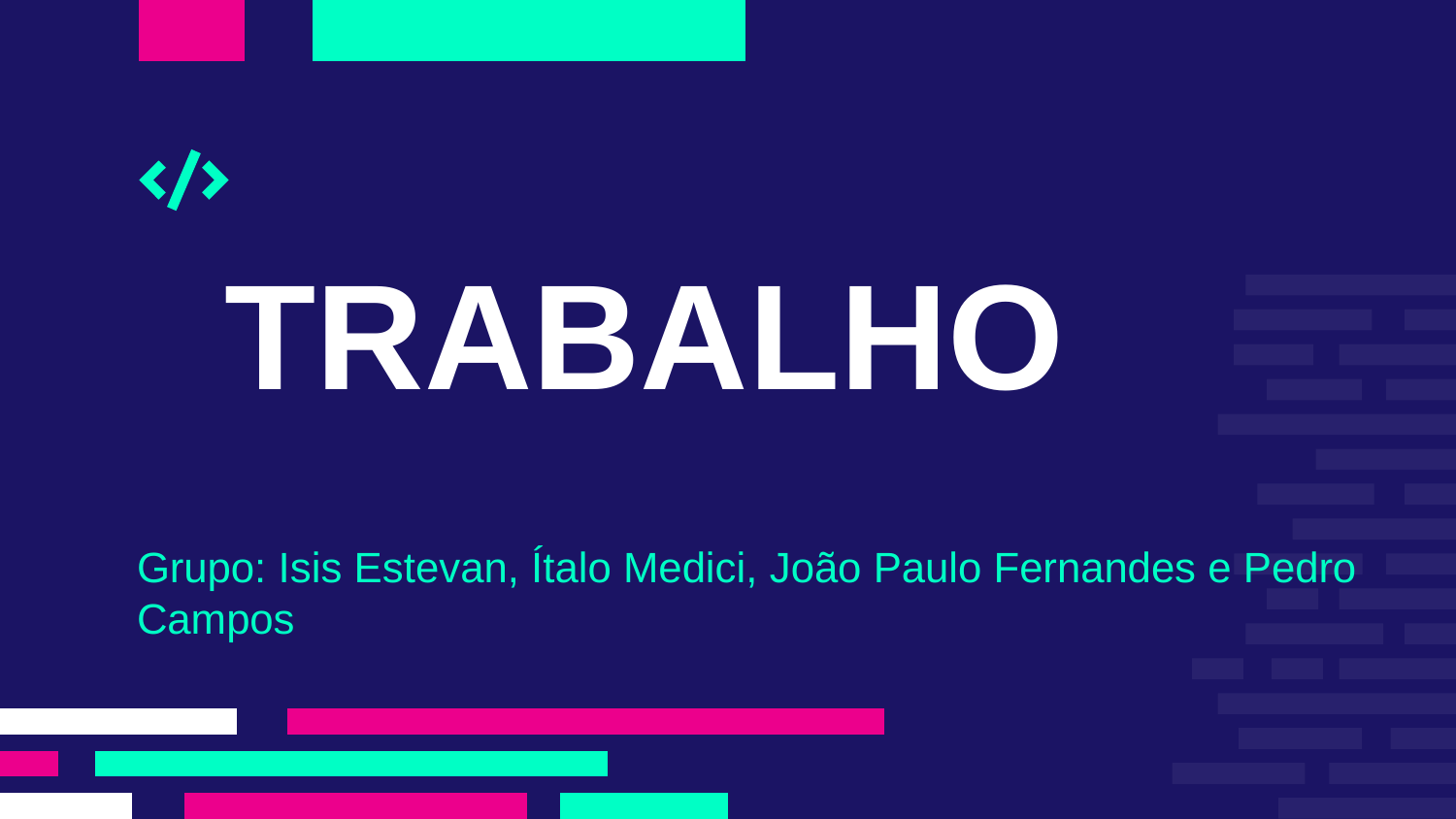

# TRABALHO
Grupo: Isis Estevan, Ítalo Medici, João Paulo Fernandes e Pedro Campos